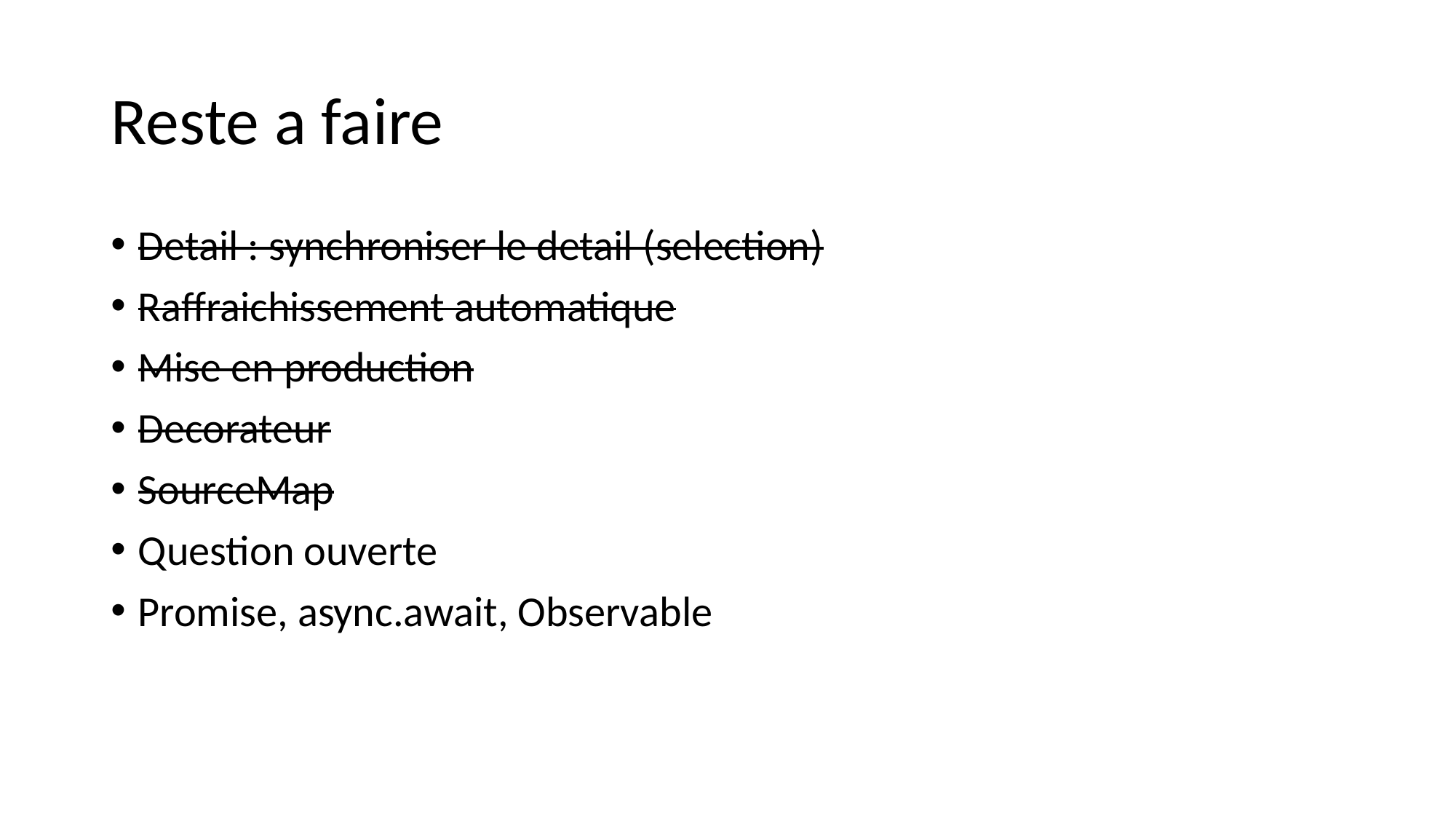

# Reste a faire
Detail : synchroniser le detail (selection)
Raffraichissement automatique
Mise en production
Decorateur
SourceMap
Question ouverte
Promise, async.await, Observable